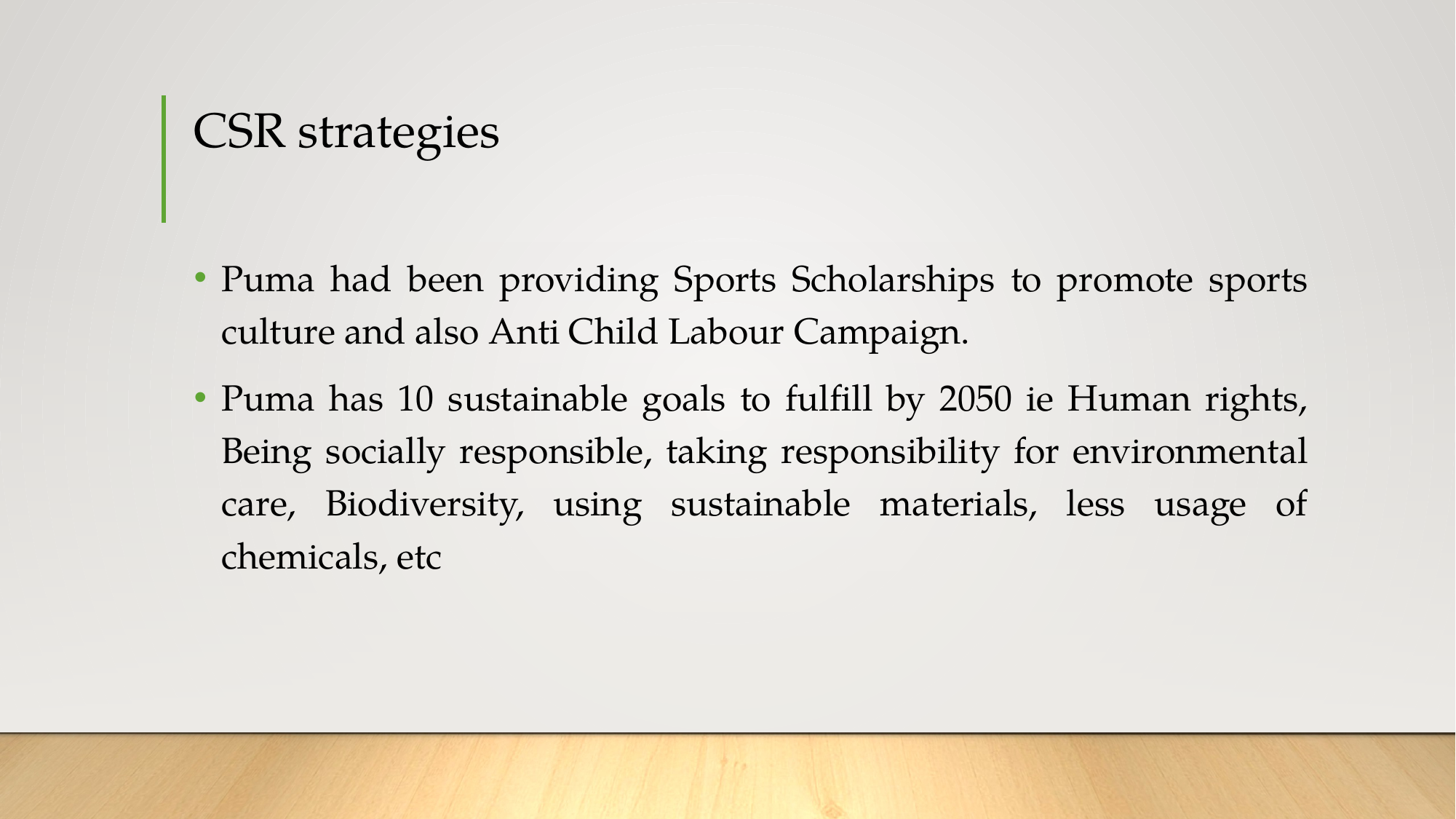

# CSR strategies
Puma had been providing Sports Scholarships to promote sports culture and also Anti Child Labour Campaign.
Puma has 10 sustainable goals to fulfill by 2050 ie Human rights, Being socially responsible, taking responsibility for environmental care, Biodiversity, using sustainable materials, less usage of chemicals, etc